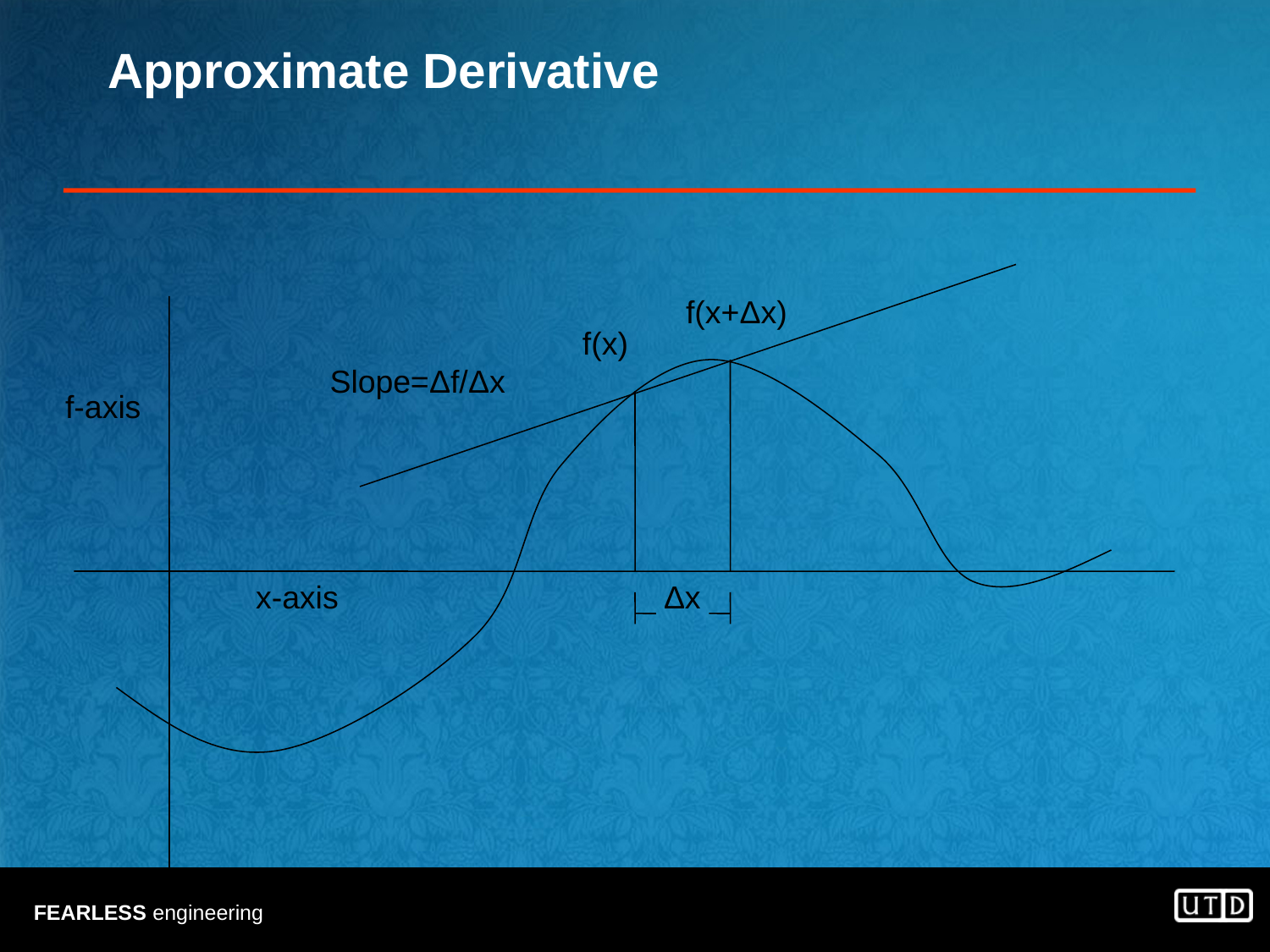

# Approximate Derivative

f(x+Δx)

f(x)
Slope=Δf/Δx

f-axis

x-axis
Δx